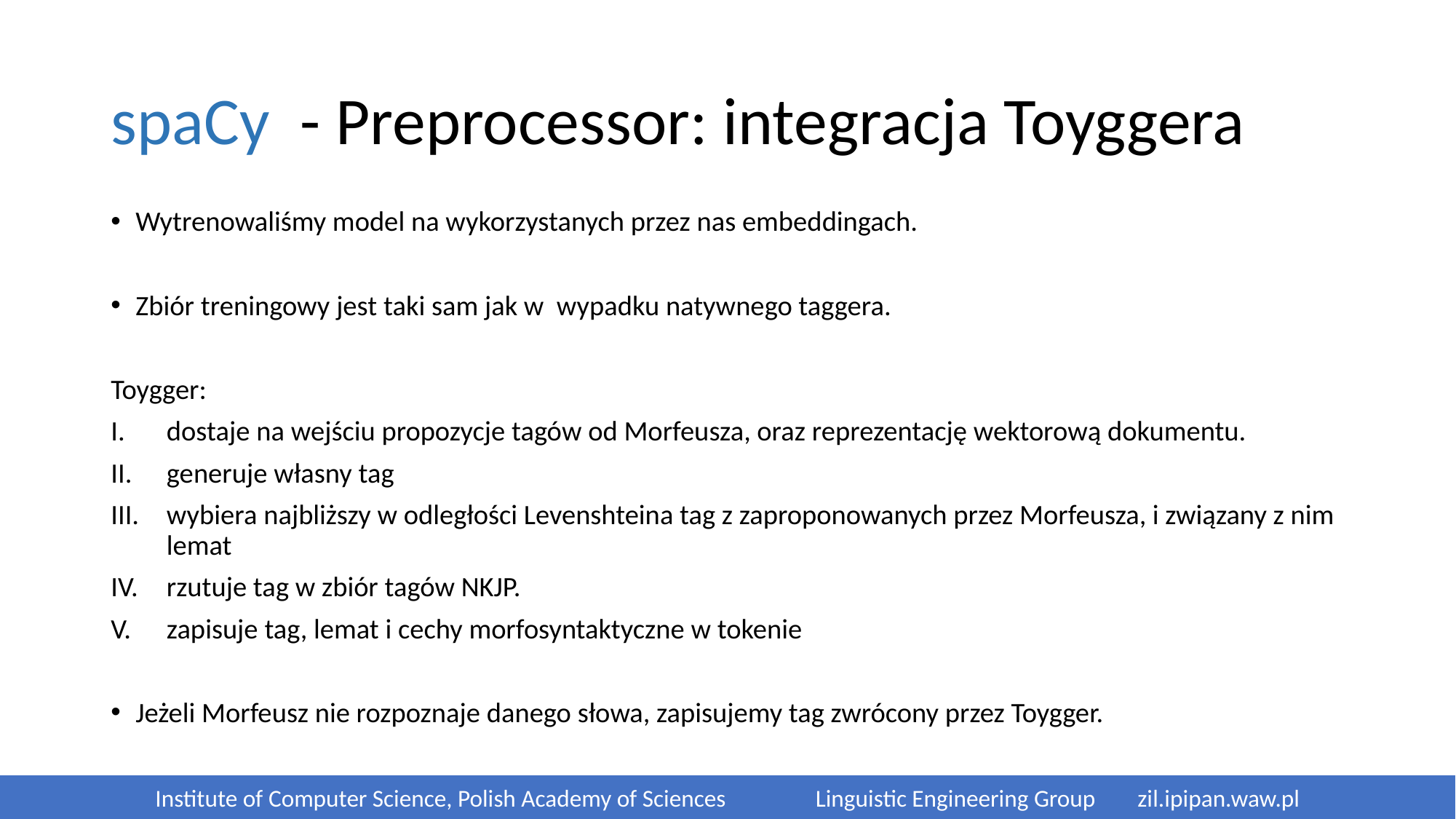

# spaCy  - Preprocessor: integracja Toyggera
Wytrenowaliśmy model na wykorzystanych przez nas embeddingach.

Zbiór treningowy jest taki sam jak w  wypadku natywnego taggera.

Toygger:
dostaje na wejściu propozycje tagów od Morfeusza, oraz reprezentację wektorową dokumentu.
generuje własny tag
wybiera najbliższy w odległości Levenshteina tag z zaproponowanych przez Morfeusza, i związany z nim lemat
rzutuje tag w zbiór tagów NKJP.
zapisuje tag, lemat i cechy morfosyntaktyczne w tokenie

Jeżeli Morfeusz nie rozpoznaje danego słowa, zapisujemy tag zwrócony przez Toygger.

Institute of Computer Science, Polish Academy of Sciences	 Linguistic Engineering Group 	zil.ipipan.waw.pl